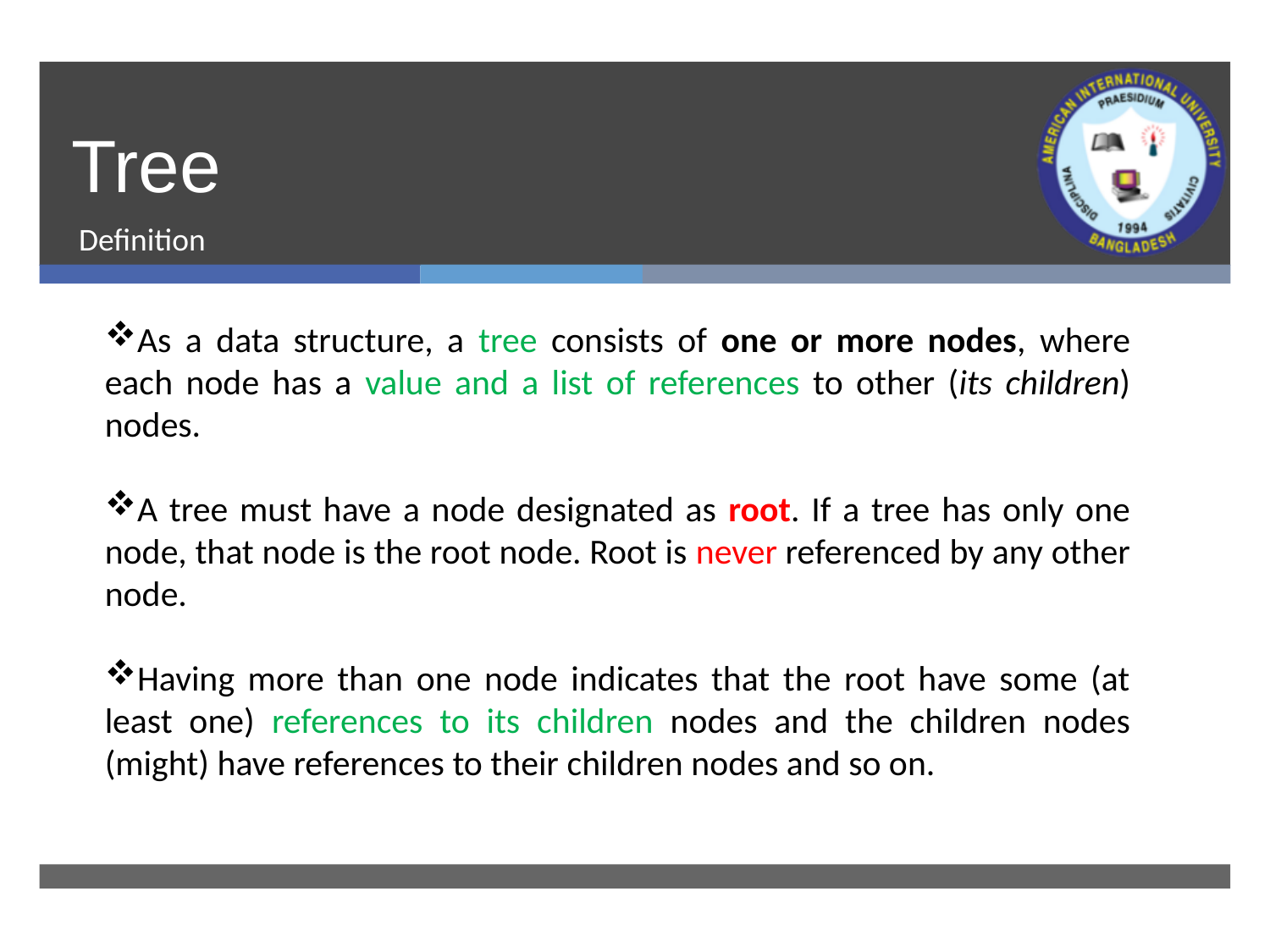

# Tree
Definition
As a data structure, a tree consists of one or more nodes, where each node has a value and a list of references to other (its children) nodes.

A tree must have a node designated as root. If a tree has only one node, that node is the root node. Root is never referenced by any other node.

Having more than one node indicates that the root have some (at least one) references to its children nodes and the children nodes (might) have references to their children nodes and so on.